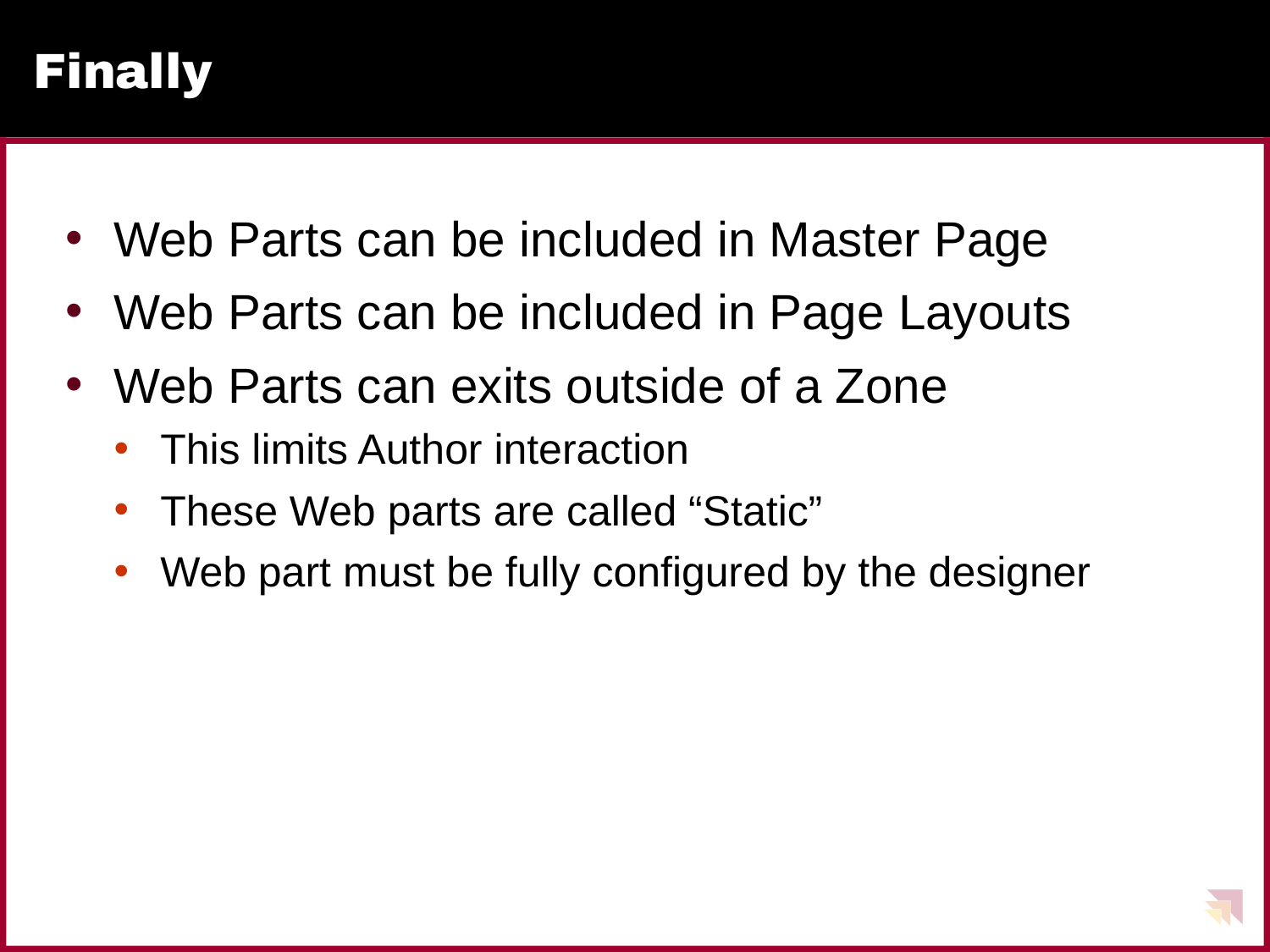

# Finally
Web Parts can be included in Master Page
Web Parts can be included in Page Layouts
Web Parts can exits outside of a Zone
This limits Author interaction
These Web parts are called “Static”
Web part must be fully configured by the designer